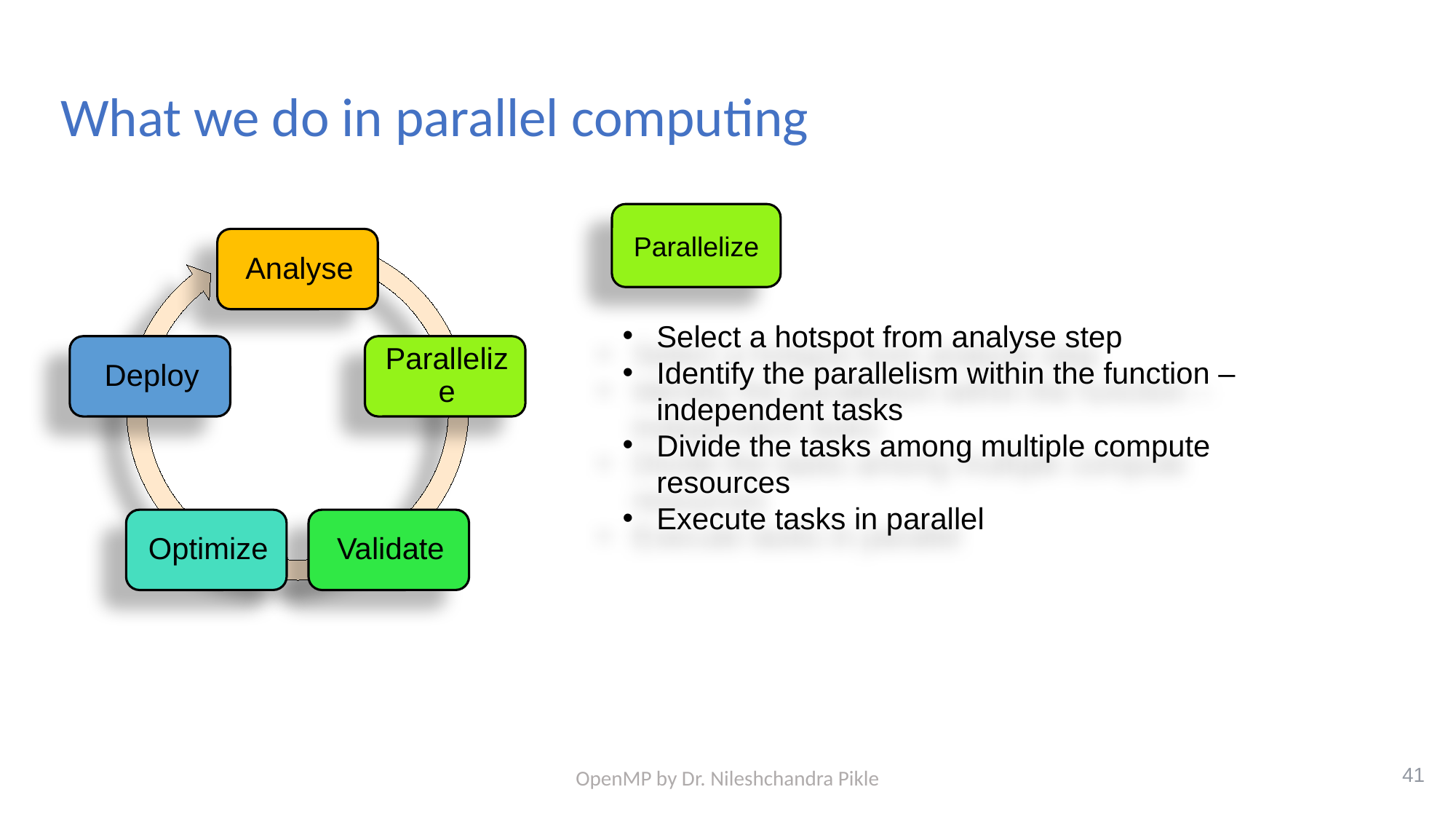

# What we do in parallel computing
Parallelize
Analyse
Parallelize
Validate
Optimize
Deploy
Select a hotspot from analyse step
Identify the parallelism within the function – independent tasks
Divide the tasks among multiple compute resources
Execute tasks in parallel
41
OpenMP by Dr. Nileshchandra Pikle